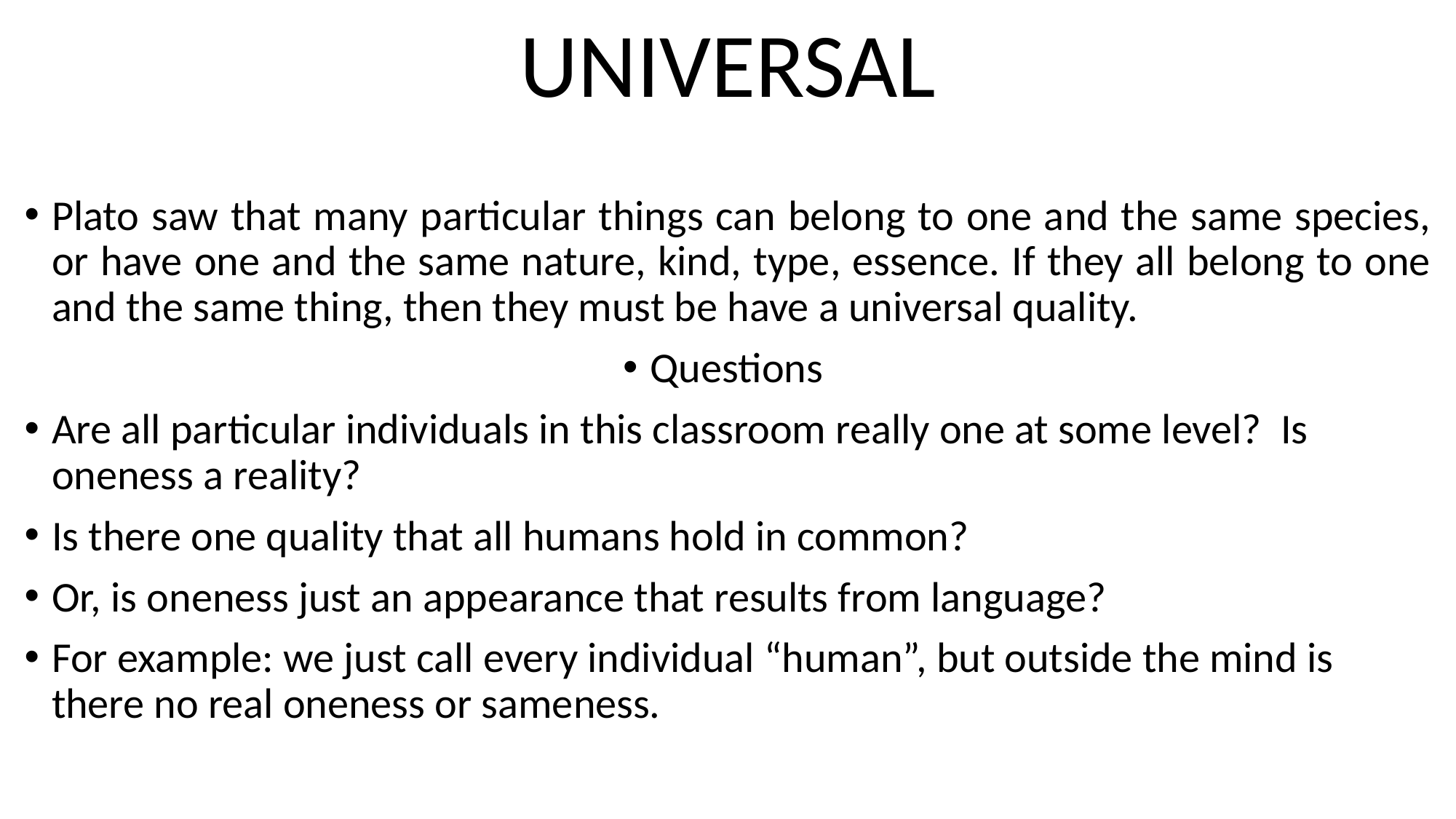

UNIVERSAL

Plato saw that many particular things can belong to one and the same species, or have one and the same nature, kind, type, essence. If they all belong to one and the same thing, then they must be have a universal quality.
Questions
Are all particular individuals in this classroom really one at some level?  Is oneness a reality?
Is there one quality that all humans hold in common?
Or, is oneness just an appearance that results from language?
For example: we just call every individual “human”, but outside the mind is there no real oneness or sameness.